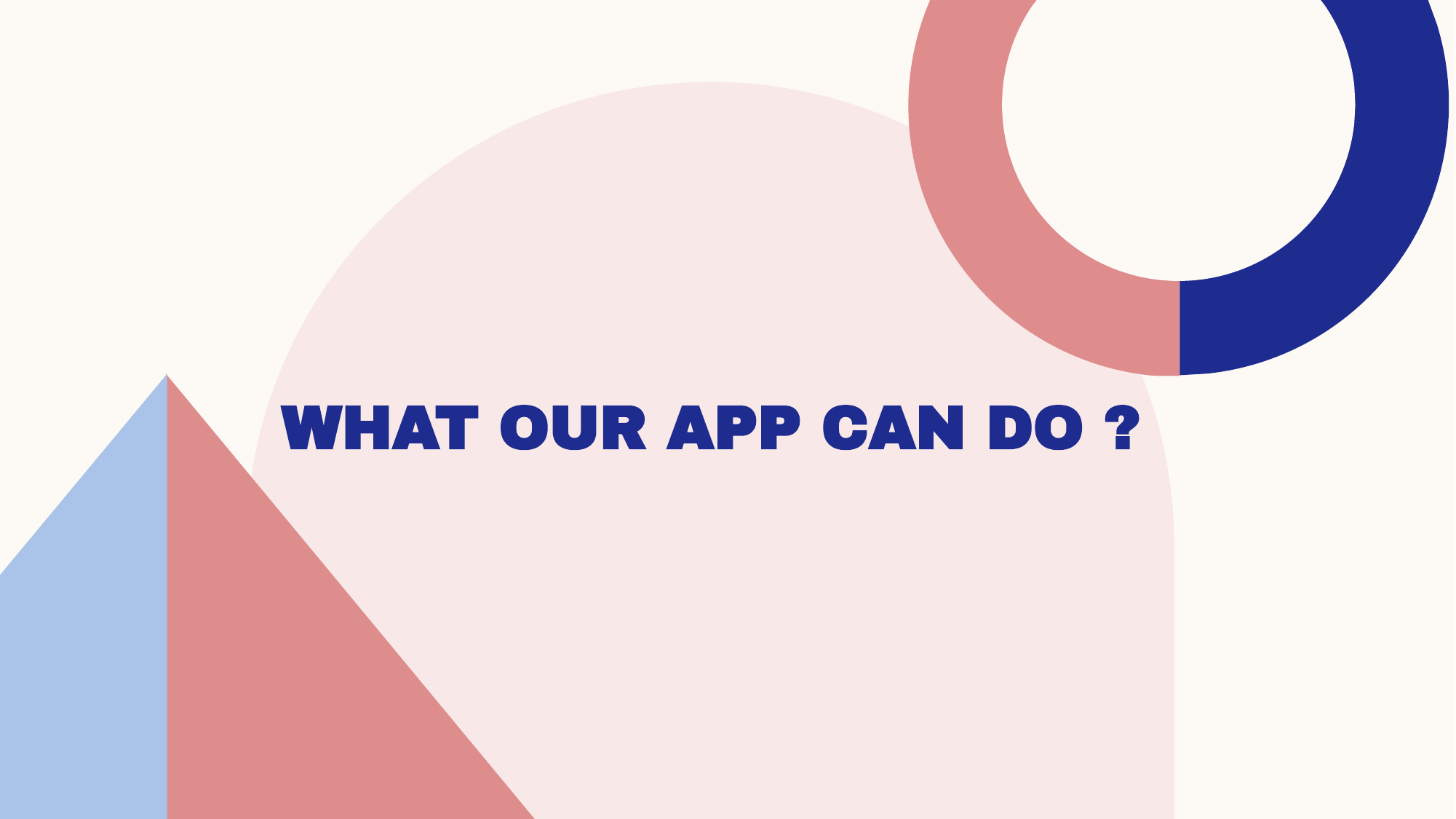

# What our app can do ?